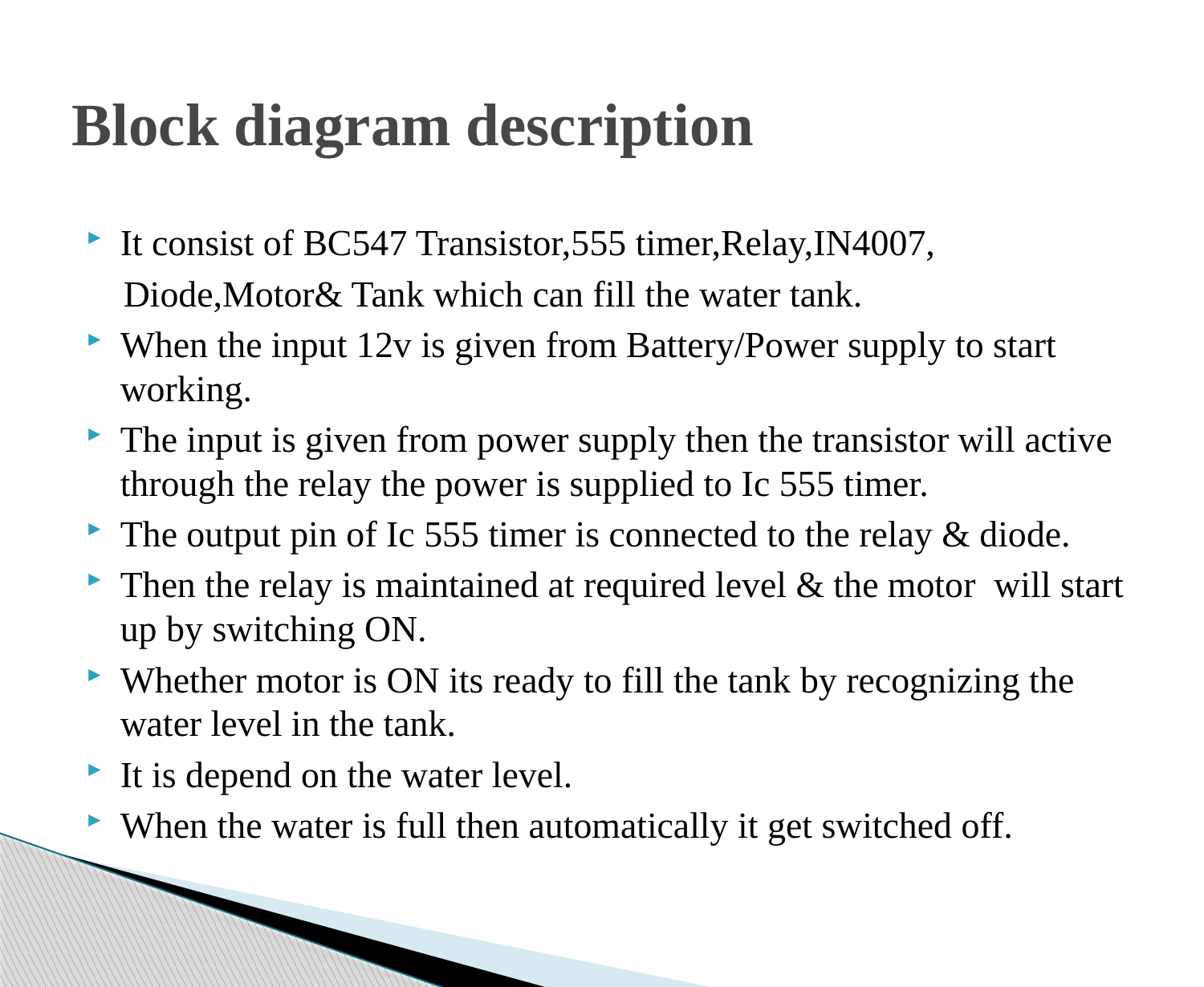

# Block diagram description
It consist of BC547 Transistor,555 timer,Relay,IN4007,
    Diode,Motor& Tank which can fill the water tank.
When the input 12v is given from Battery/Power supply to start working.
The input is given from power supply then the transistor will active through the relay the power is supplied to Ic 555 timer.
The output pin of Ic 555 timer is connected to the relay & diode.
Then the relay is maintained at required level & the motor  will start up by switching ON.
Whether motor is ON its ready to fill the tank by recognizing the water level in the tank.
It is depend on the water level.
When the water is full then automatically it get switched off.